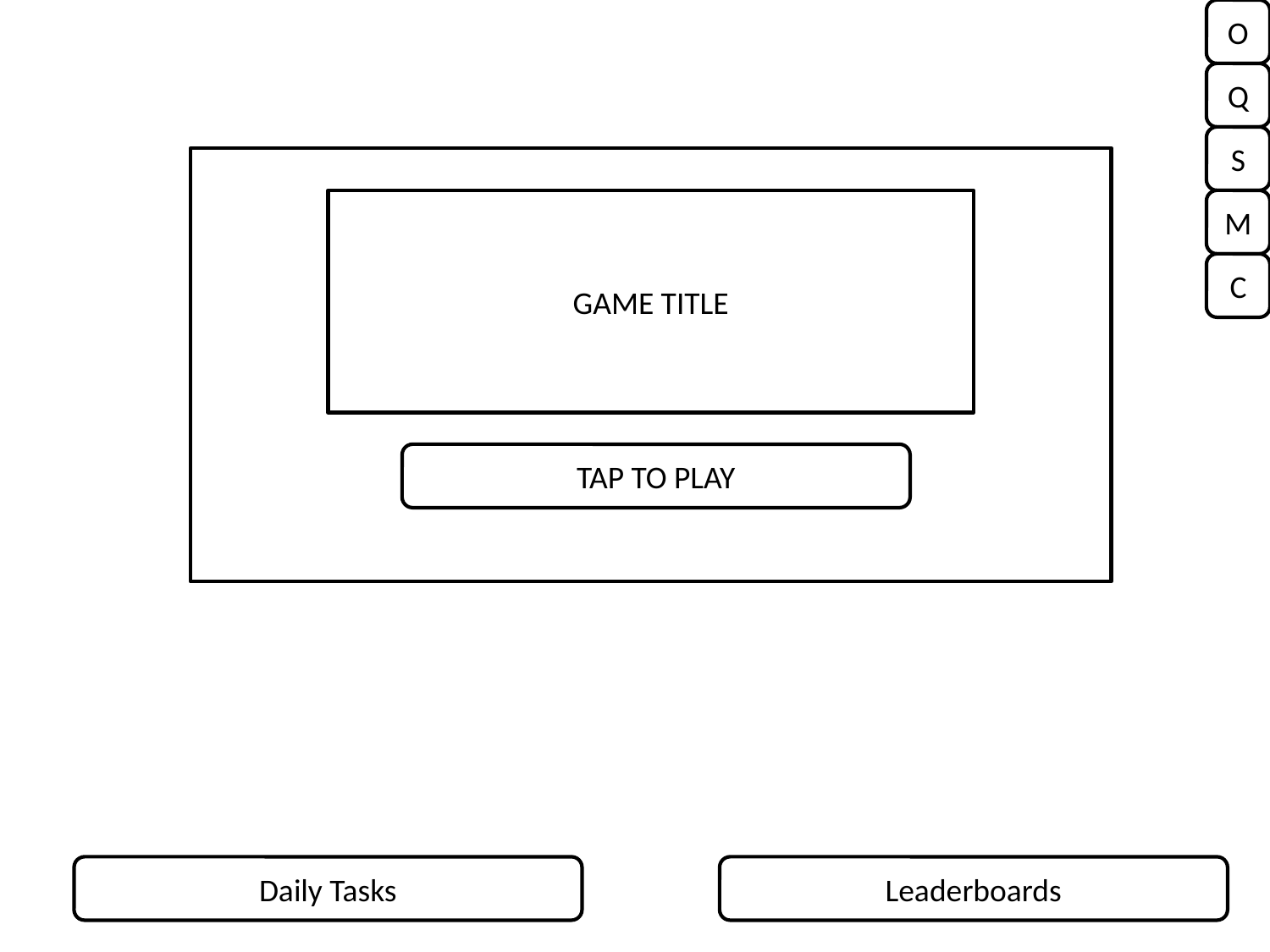

O
Q
S

GAME TITLE
M
C
TAP TO PLAY
Daily Tasks
Leaderboards